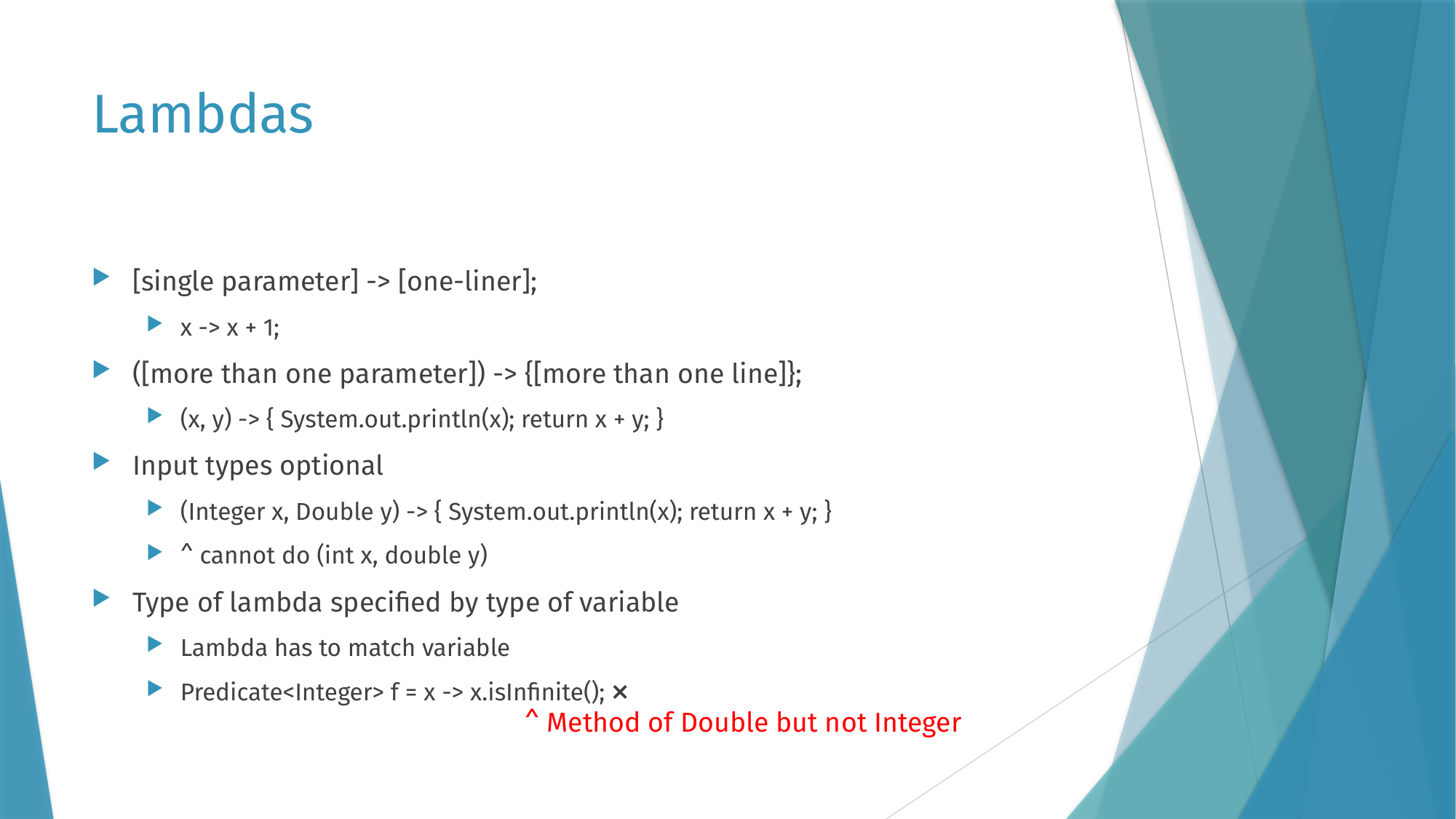

# Lambdas
[single parameter] -> [one-liner];
x -> x + 1;
([more than one parameter]) -> {[more than one line]};
(x, y) -> { System.out.println(x); return x + y; }
Input types optional
(Integer x, Double y) -> { System.out.println(x); return x + y; }
^ cannot do (int x, double y)
Type of lambda specified by type of variable
Lambda has to match variable
Predicate<Integer> f = x -> x.isInfinite(); ❌
^ Method of Double but not Integer